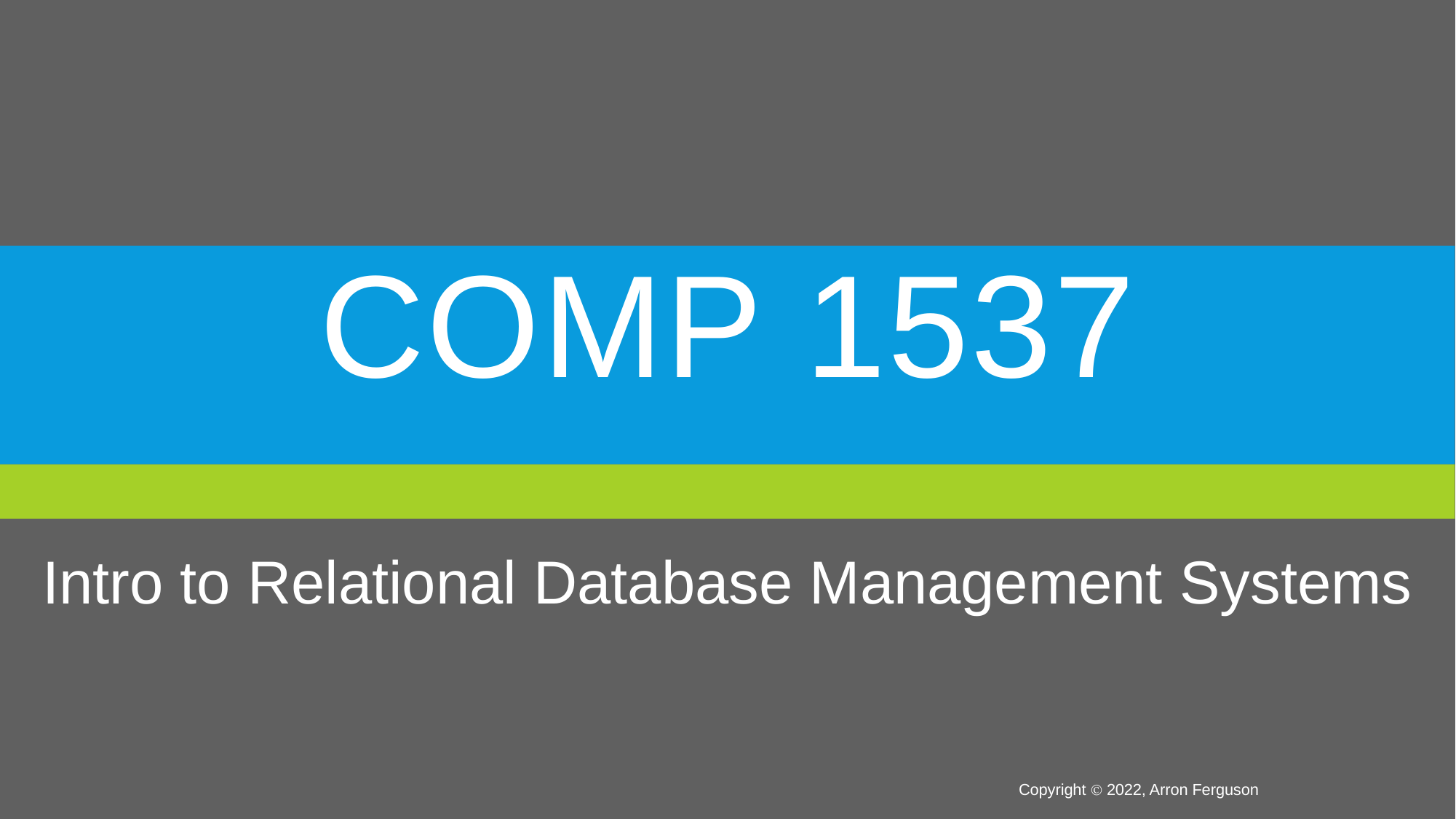

# COMP 1537
Intro to Relational Database Management Systems
Copyright Ⓒ 2022, Arron Ferguson